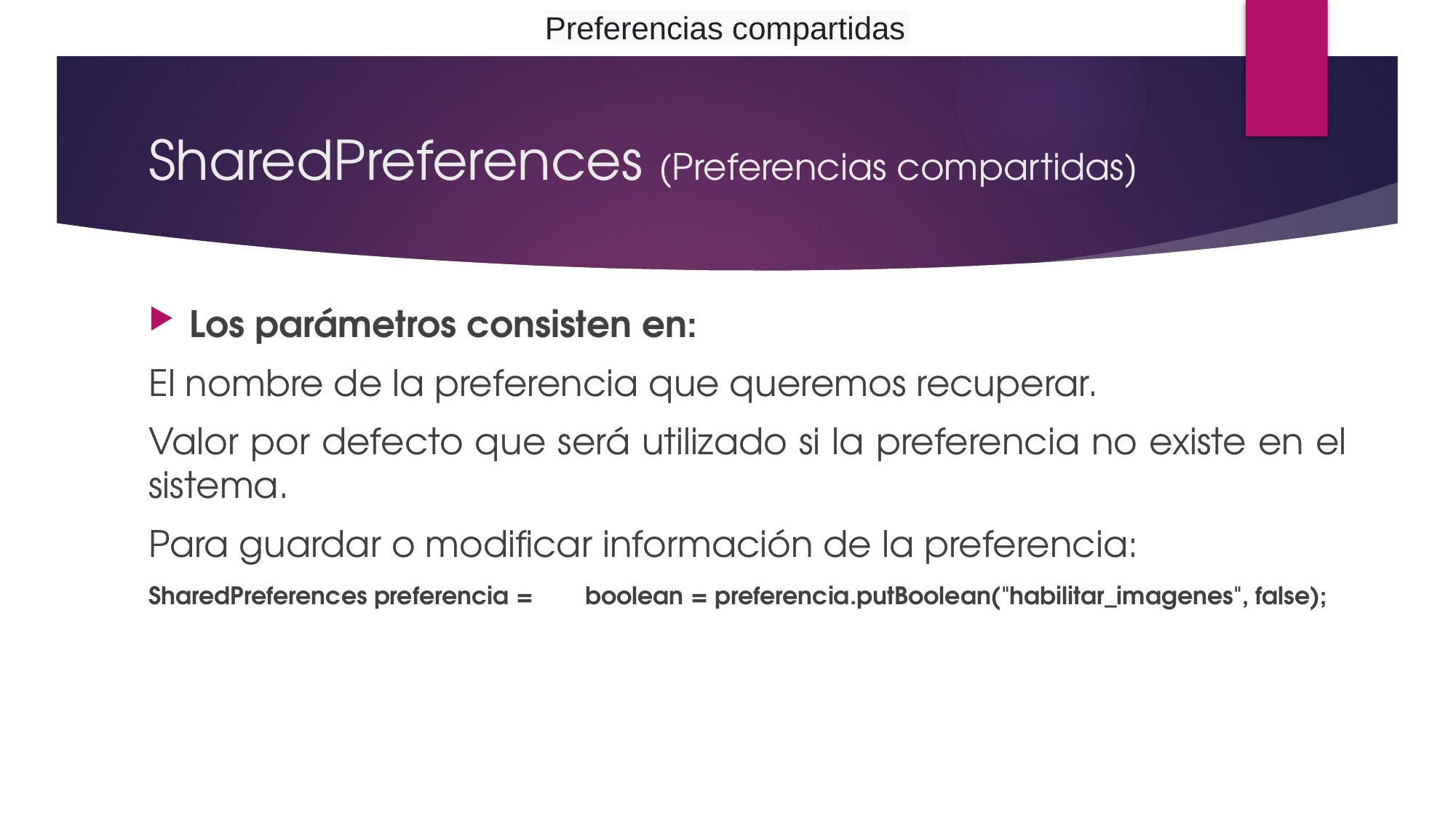

Preferencias compartidas
# SharedPreferences (Preferencias compartidas)
Los parámetros consisten en:
El nombre de la preferencia que queremos recuperar.
Valor por defecto que será utilizado si la preferencia no existe en el sistema.
Para guardar o modificar información de la preferencia:
SharedPreferences preferencia = 	boolean = preferencia.putBoolean("habilitar_imagenes", false);